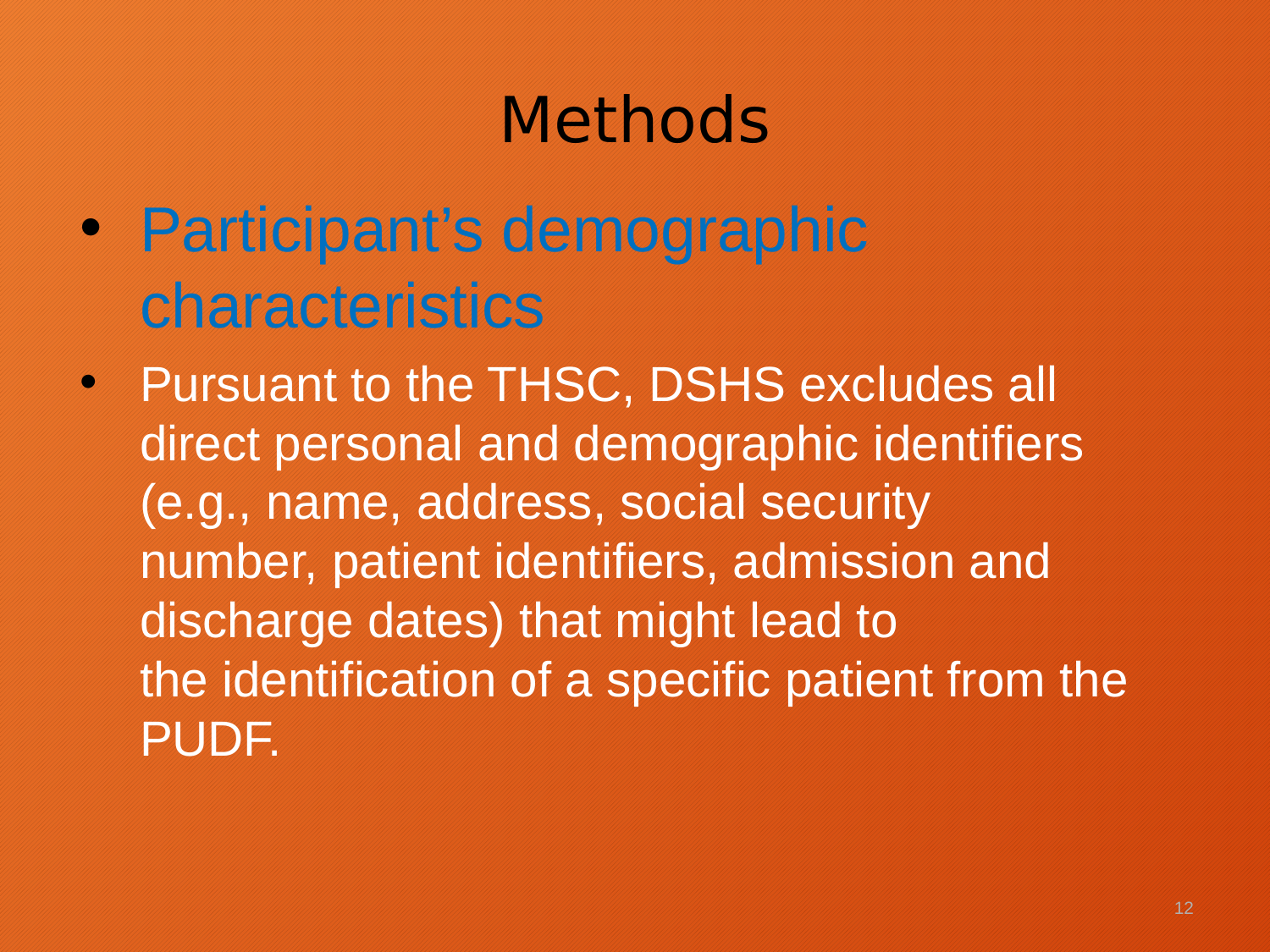

# Methods
Participant’s demographic characteristics
Pursuant to the THSC, DSHS excludes all
direct personal and demographic identifiers (e.g., name, address, social security
number, patient identifiers, admission and discharge dates) that might lead to
the identification of a specific patient from the PUDF.
12